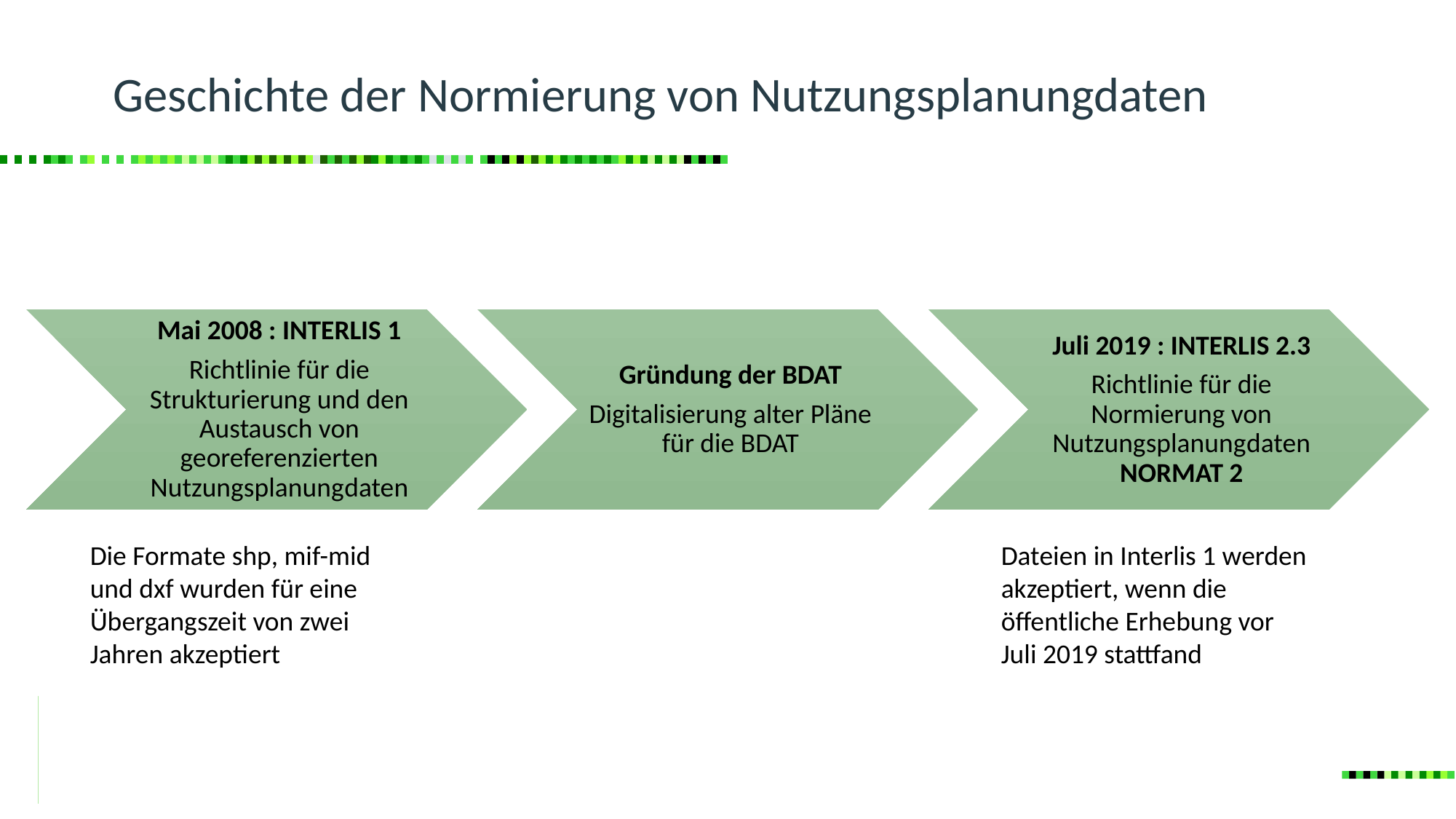

# Geschichte der Normierung von Nutzungsplanungdaten
Gründung der BDAT
Digitalisierung alter Pläne für die BDAT
Mai 2008 : INTERLIS 1
Richtlinie für die Strukturierung und den Austausch von georeferenzierten Nutzungsplanungdaten
Juli 2019 : INTERLIS 2.3
Richtlinie für die Normierung von Nutzungsplanungdaten NORMAT 2
Die Formate shp, mif-mid und dxf wurden für eine Übergangszeit von zwei Jahren akzeptiert
Dateien in Interlis 1 werden akzeptiert, wenn die öffentliche Erhebung vor Juli 2019 stattfand